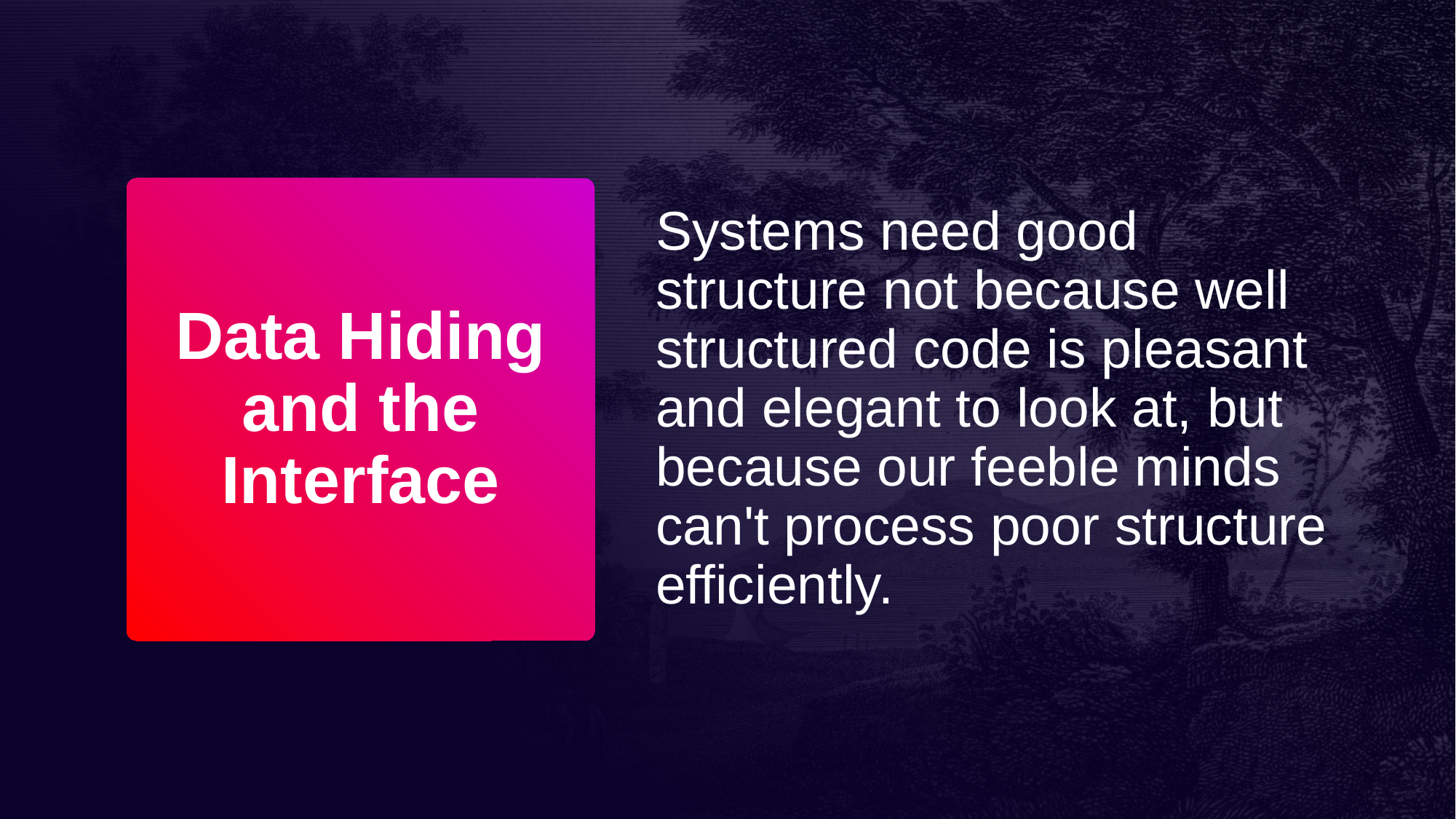

Systems need good structure not because well structured code is pleasant and elegant to look at, but because our feeble minds can't process poor structure efficiently.
# Data Hiding and the Interface